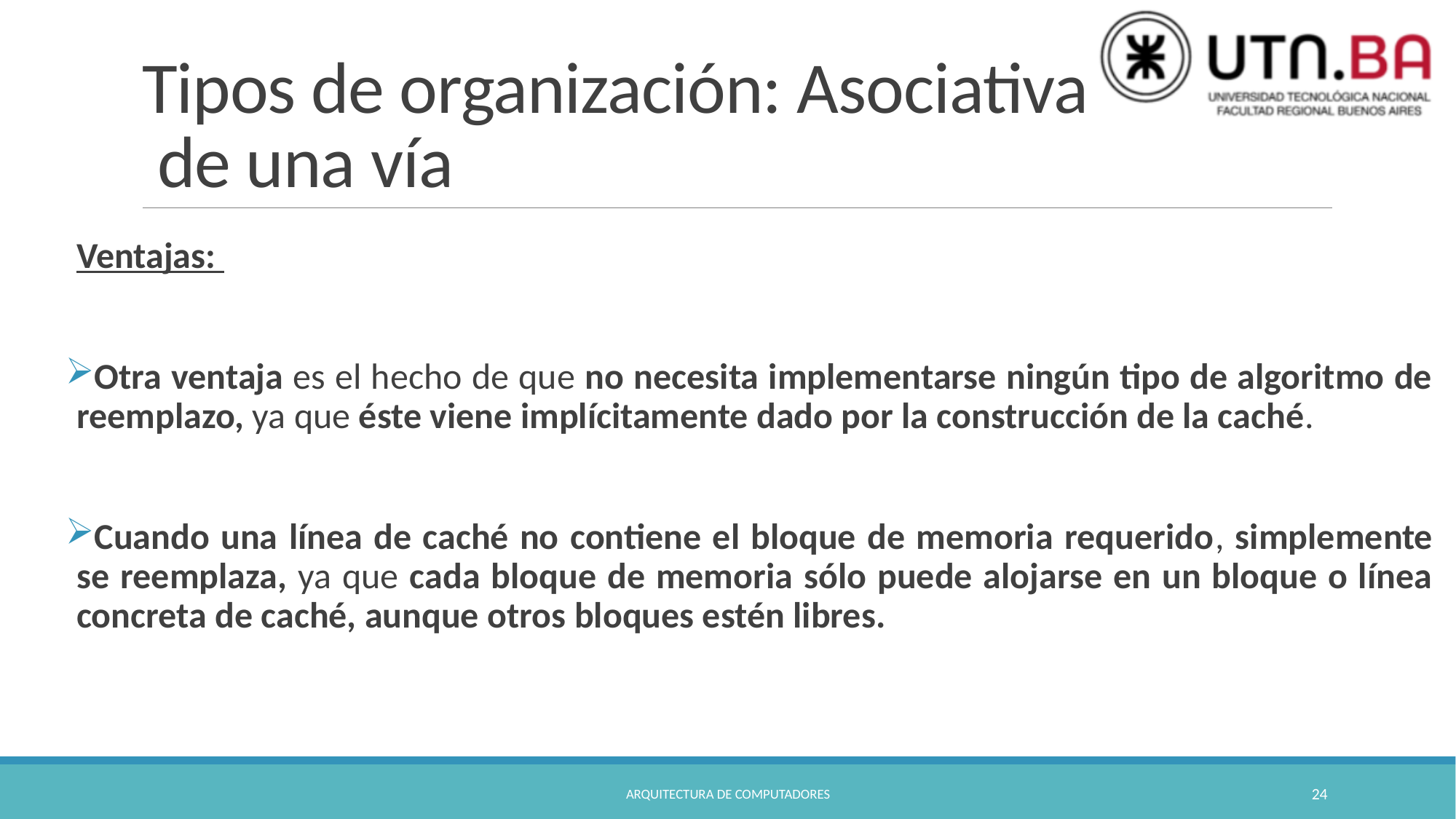

# Tipos de organización: Asociativa de una vía
Ventajas:

Otra ventaja es el hecho de que no necesita implementarse ningún tipo de algoritmo de reemplazo, ya que éste viene implícitamente dado por la construcción de la caché.

Cuando una línea de caché no contiene el bloque de memoria requerido, simplemente se reemplaza, ya que cada bloque de memoria sólo puede alojarse en un bloque o línea concreta de caché, aunque otros bloques estén libres.
Arquitectura de Computadores
24